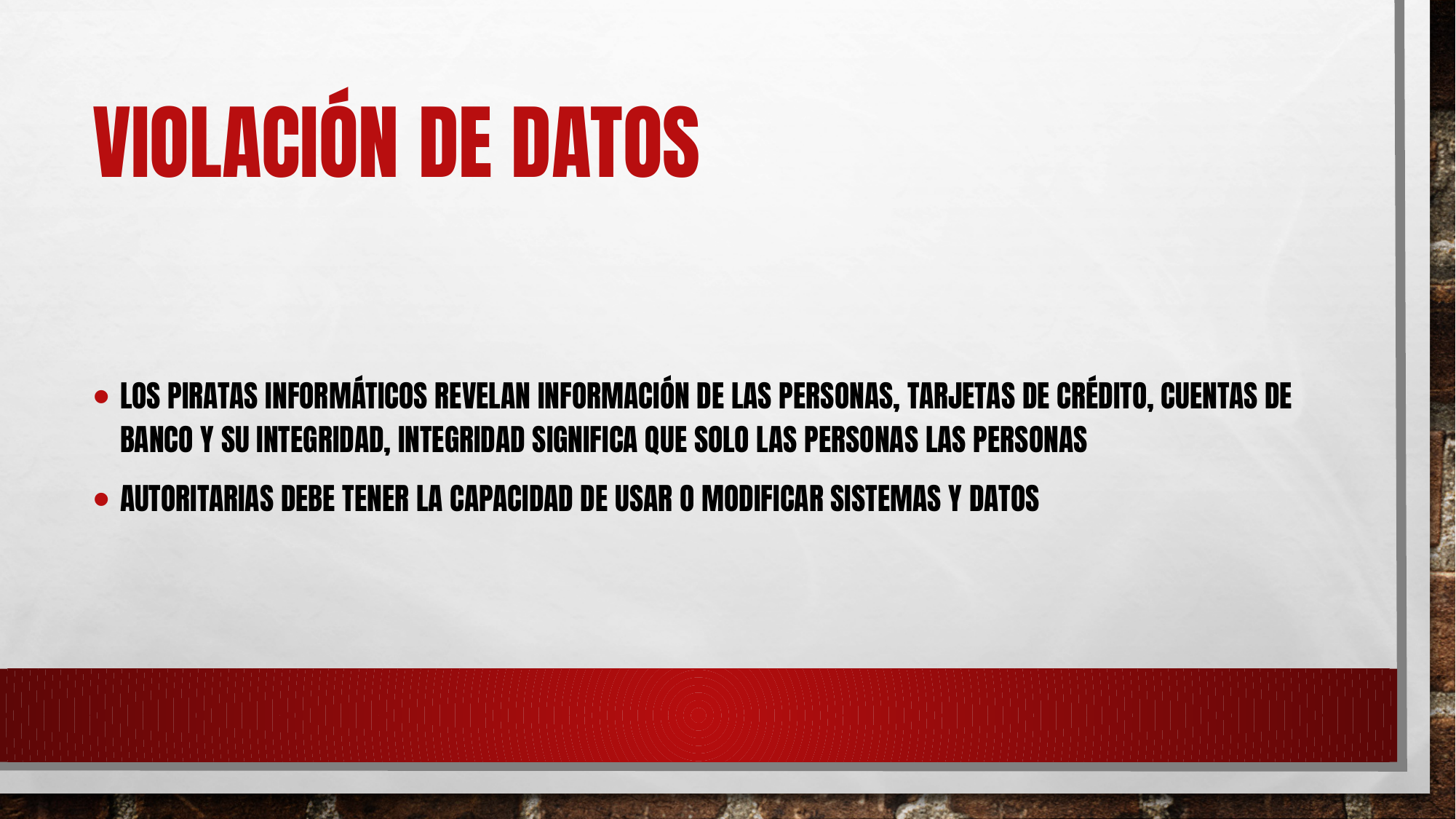

# Violación de datos
Los piratas informáticos revelan información de las personas, tarjetas de crédito, cuentas de banco y su integridad, integridad significa que solo las personas las personas
Autoritarias debe tener la capacidad de usar o modificar sistemas y datos